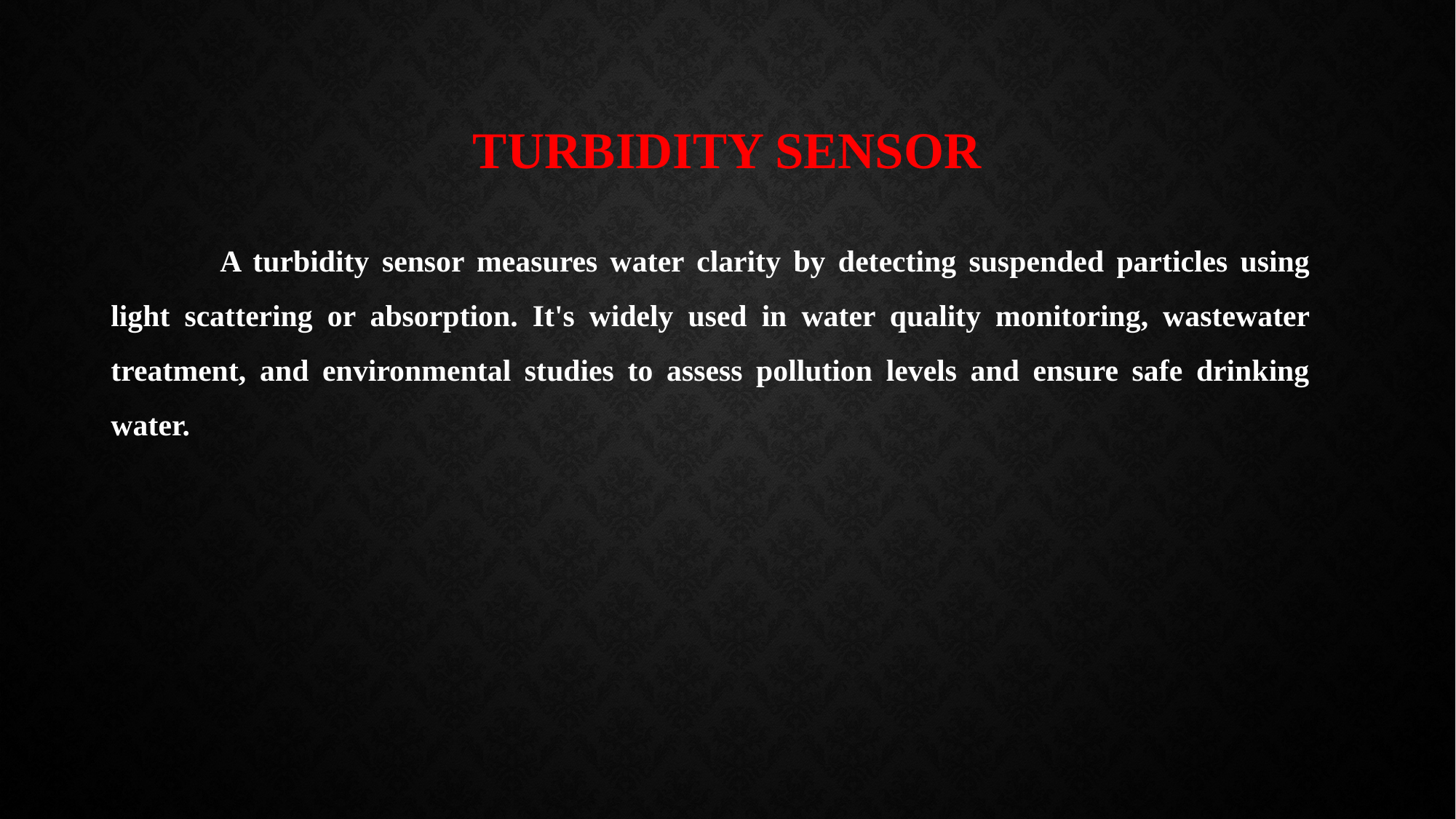

# Turbidity Sensor
	A turbidity sensor measures water clarity by detecting suspended particles using light scattering or absorption. It's widely used in water quality monitoring, wastewater treatment, and environmental studies to assess pollution levels and ensure safe drinking water.